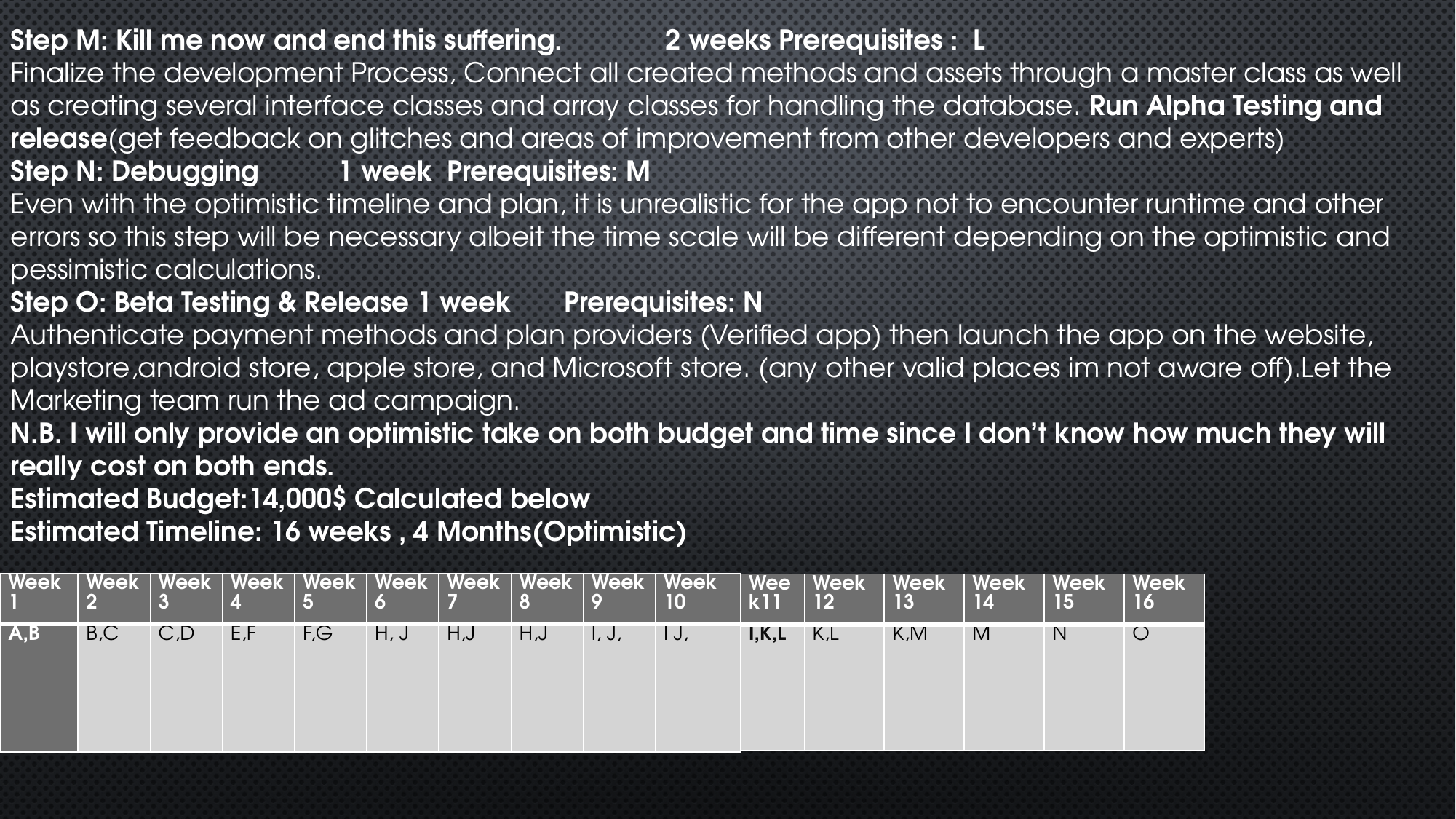

Step M: Kill me now and end this suffering. 	2 weeks Prerequisites :  L
Finalize the development Process, Connect all created methods and assets through a master class as well as creating several interface classes and array classes for handling the database. Run Alpha Testing and release(get feedback on glitches and areas of improvement from other developers and experts)
Step N: Debugging 	1 week	Prerequisites: M
Even with the optimistic timeline and plan, it is unrealistic for the app not to encounter runtime and other errors so this step will be necessary albeit the time scale will be different depending on the optimistic and pessimistic calculations.
Step O: Beta Testing & Release 1 week	 Prerequisites: N
Authenticate payment methods and plan providers (Verified app) then launch the app on the website, playstore,android store, apple store, and Microsoft store. (any other valid places im not aware off).Let the Marketing team run the ad campaign.
N.B. I will only provide an optimistic take on both budget and time since I don’t know how much they will really cost on both ends.
Estimated Budget:14,000$ Calculated below
Estimated Timeline: 16 weeks , 4 Months(Optimistic)

| Week1 | Week2 | Week3 | Week4 | Week5 | Week6 | Week7 | Week8 | Week9 | Week 10 |
| --- | --- | --- | --- | --- | --- | --- | --- | --- | --- |
| A,B | B,C | C,D | E,F | F,G | H, J | H,J | H,J | I, J, | I J, |
| Week11 | Week12 | Week13 | Week14 | Week15 | Week16 |
| --- | --- | --- | --- | --- | --- |
| I,K,L | K,L | K,M | M | N | O |